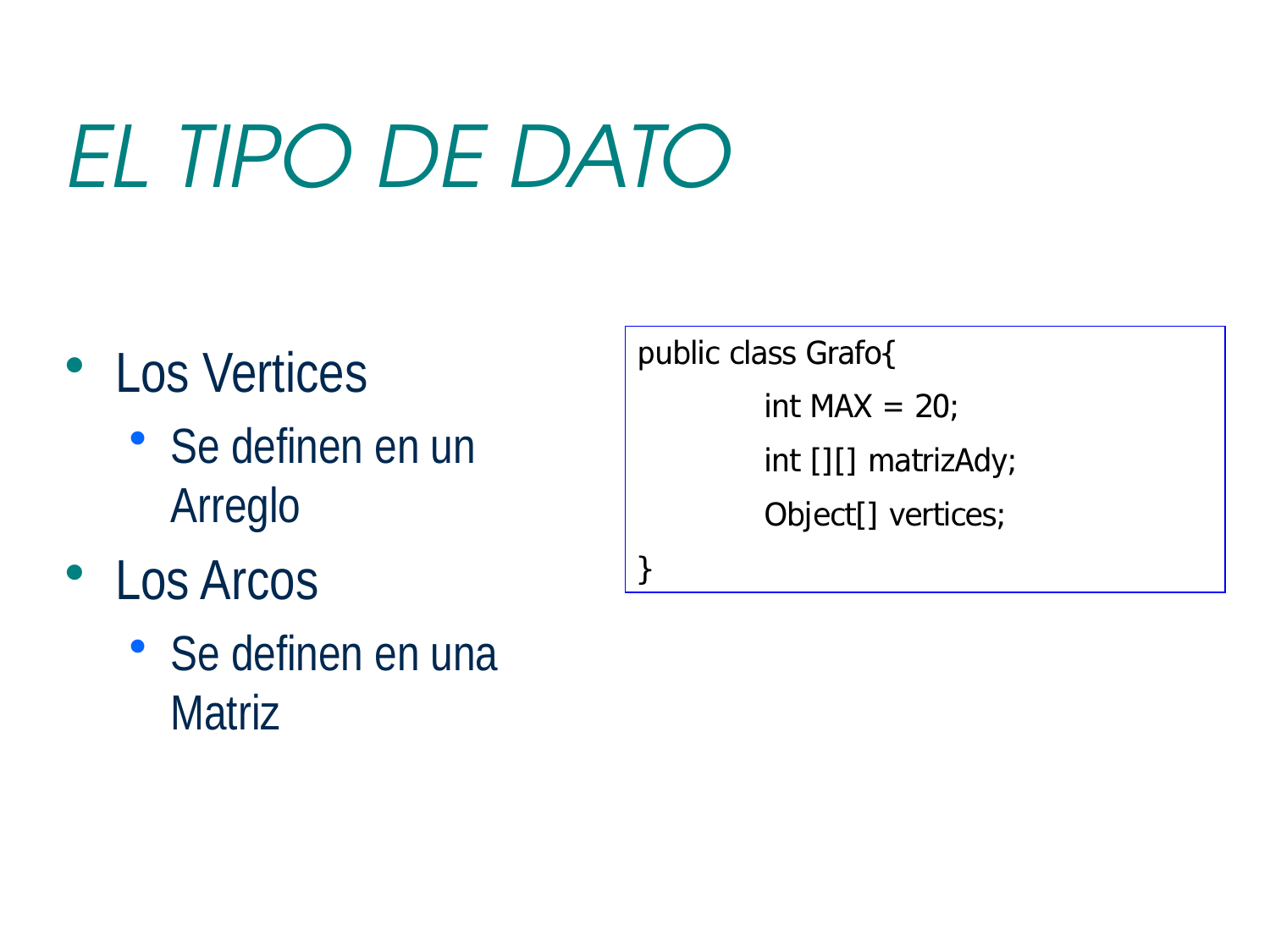

# EL TIPO DE DATO
public class Grafo{
	int MAX = 20;
	int [][] matrizAdy;
	Object[] vertices;
}
Los Vertices
Se definen en un Arreglo
Los Arcos
Se definen en una Matriz